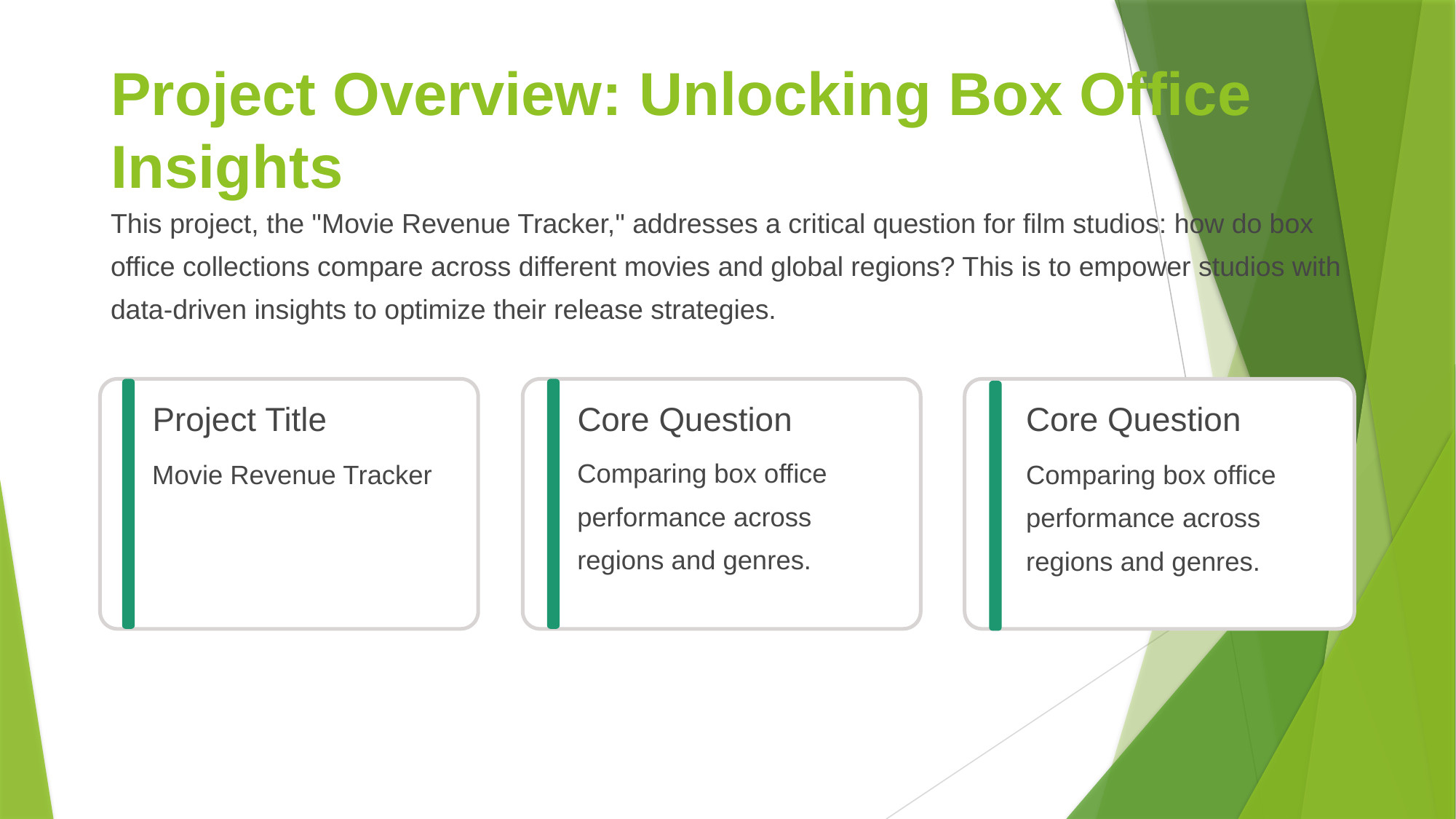

# Project Overview: Unlocking Box Office Insights
This project, the "Movie Revenue Tracker," addresses a critical question for film studios: how do box office collections compare across different movies and global regions? This is to empower studios with data-driven insights to optimize their release strategies.

Project Title
Core Question
Core Question
Comparing box office performance across regions and genres.
Movie Revenue Tracker
Comparing box office performance across regions and genres.